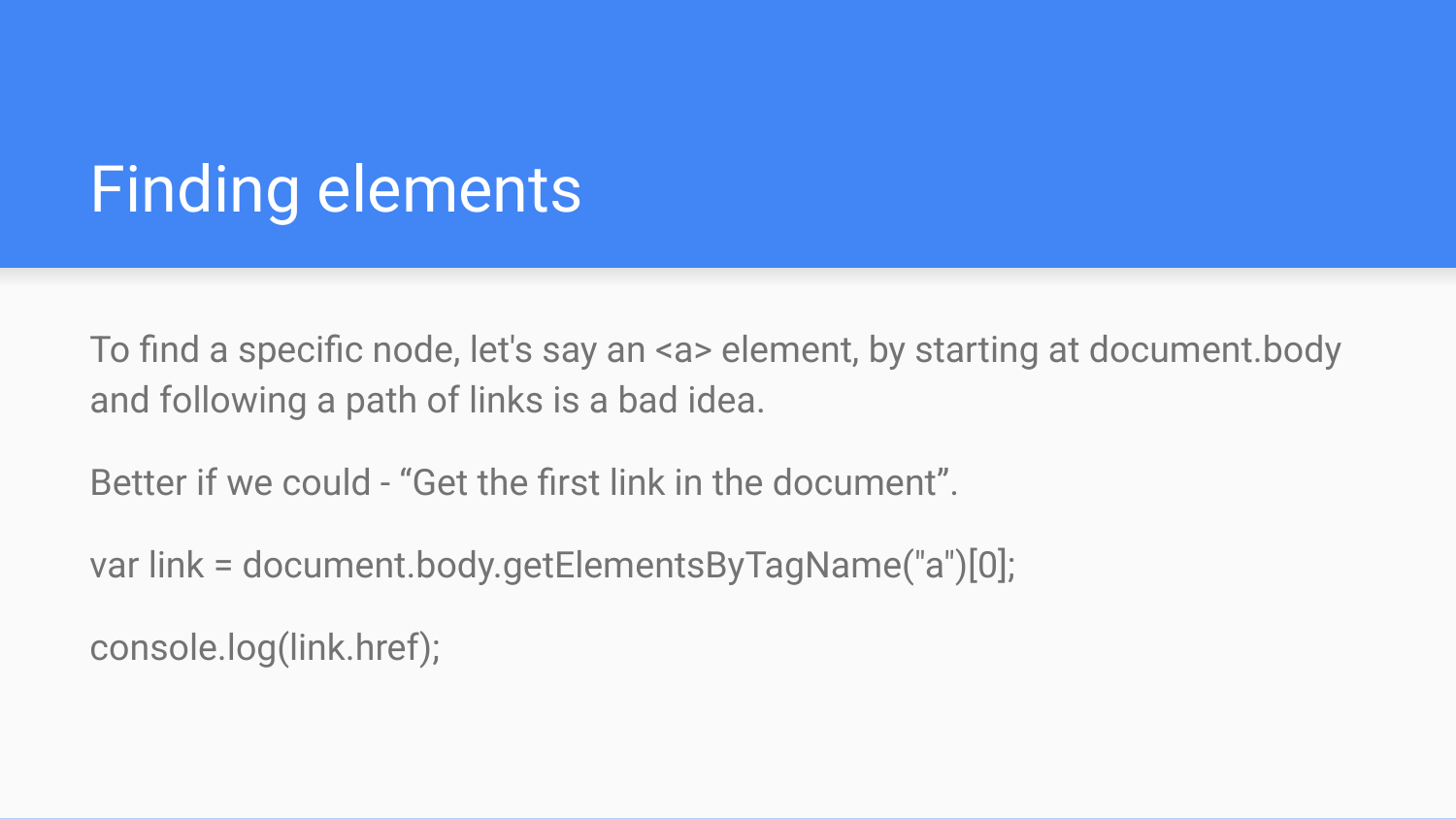

# Finding elements
To find a specific node, let's say an <a> element, by starting at document.body and following a path of links is a bad idea.
Better if we could - “Get the first link in the document”.
var link = document.body.getElementsByTagName("a")[0];
console.log(link.href);